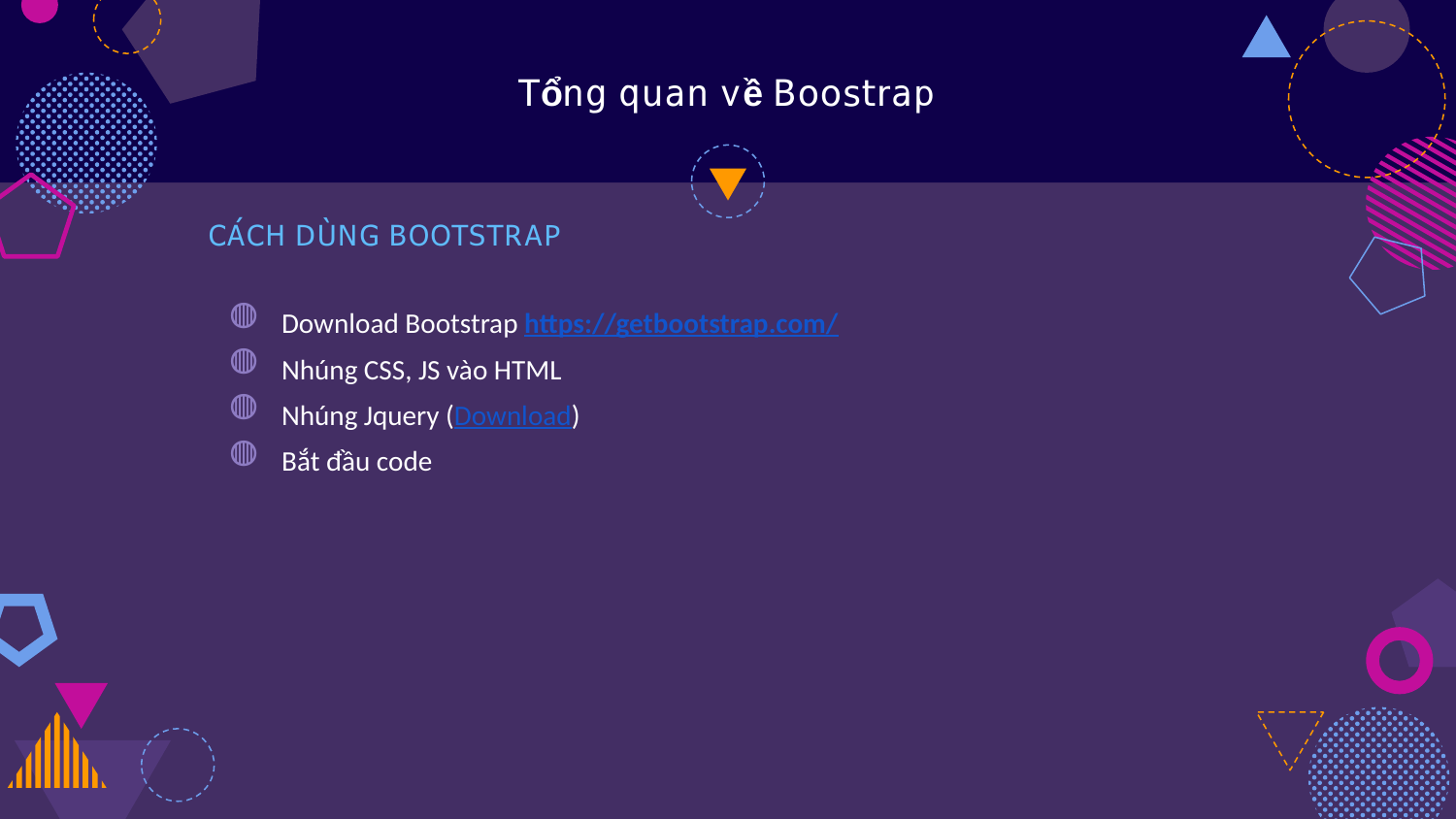

# Tổng quan về Boostrap
CÁCH DÙNG BOOTSTRAP

Download Bootstrap https://getbootstrap.com/
Nhúng CSS, JS vào HTML
Nhúng Jquery (Download)
Bắt đầu code